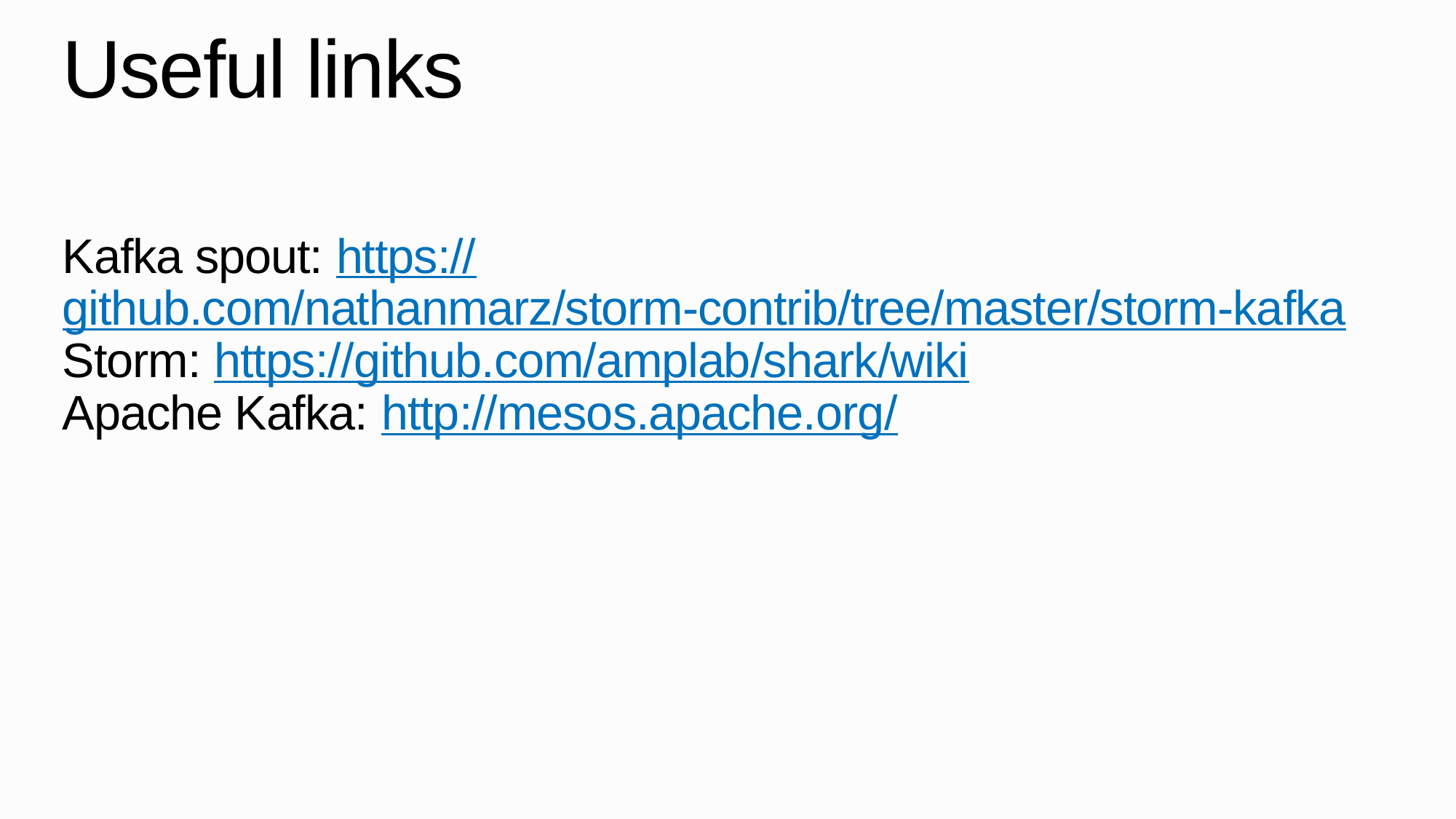

# Useful links

Kafka spout: https://github.com/nathanmarz/storm-contrib/tree/master/storm-kafka
Storm: https://github.com/amplab/shark/wiki
Apache Kafka: http://mesos.apache.org/